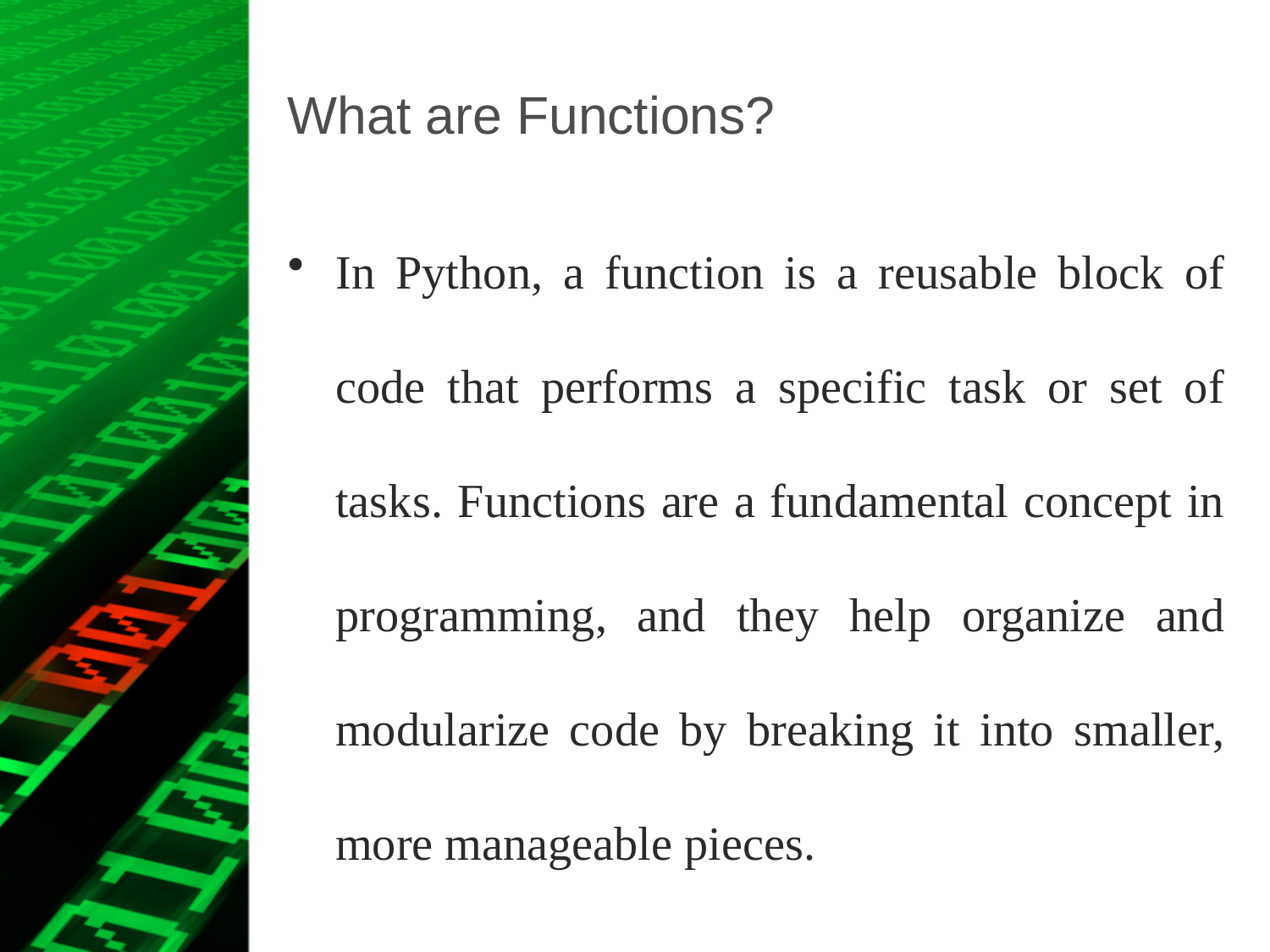

# What are Functions?
In Python, a function is a reusable block of code that performs a specific task or set of tasks. Functions are a fundamental concept in programming, and they help organize and modularize code by breaking it into smaller, more manageable pieces.